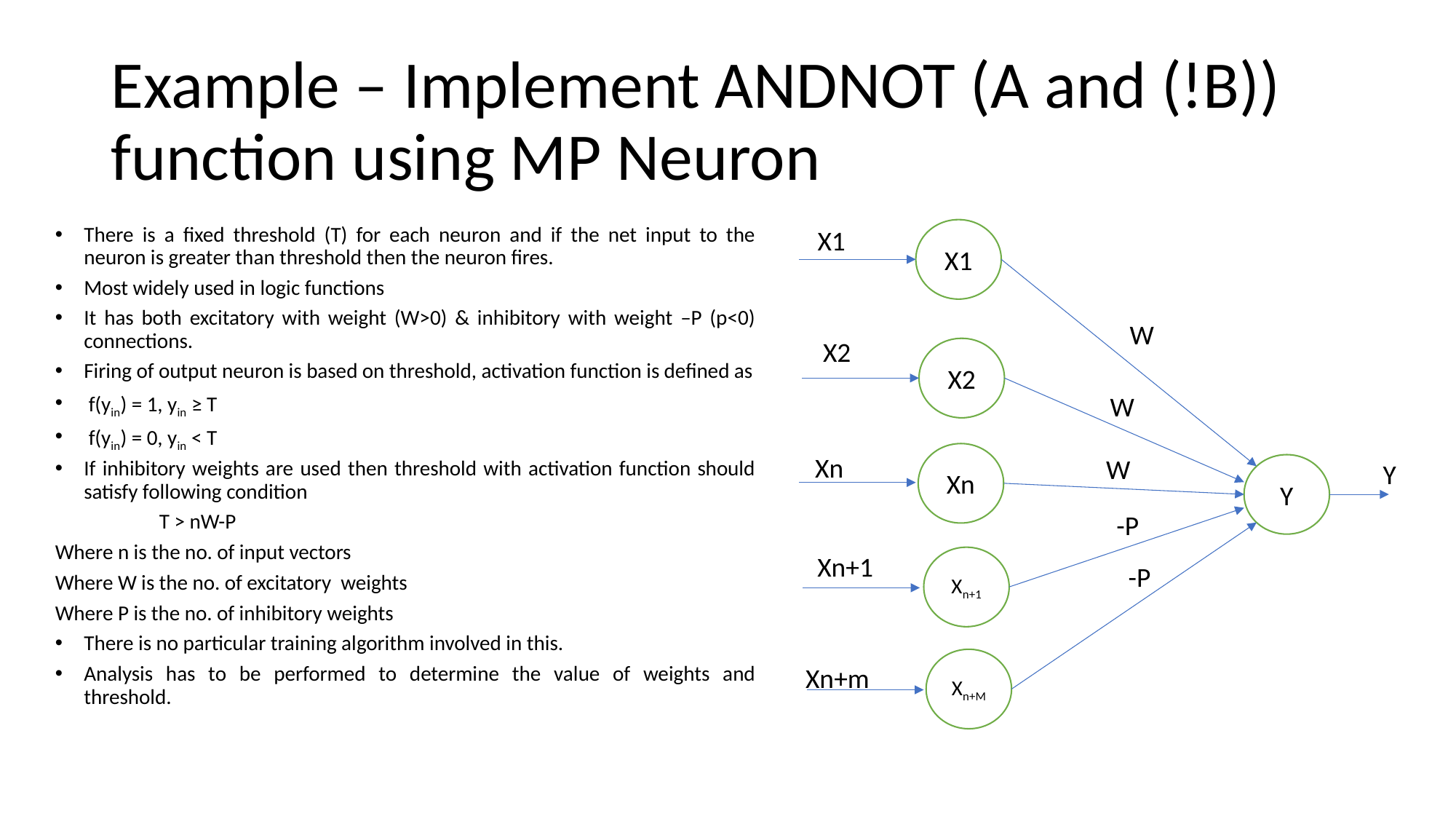

# Example – Implement ANDNOT (A and (!B)) function using MP Neuron
There is a fixed threshold (T) for each neuron and if the net input to the neuron is greater than threshold then the neuron fires.
Most widely used in logic functions
It has both excitatory with weight (W>0) & inhibitory with weight –P (p<0) connections.
Firing of output neuron is based on threshold, activation function is defined as
 f(yin) = 1, yin ≥ T
 f(yin) = 0, yin < T
If inhibitory weights are used then threshold with activation function should satisfy following condition
                      T > nW-P
Where n is the no. of input vectors
Where W is the no. of excitatory  weights
Where P is the no. of inhibitory weights
There is no particular training algorithm involved in this.
Analysis has to be performed to determine the value of weights and threshold.
X1
X1
X2
Xn
Y
Xn+1
Xn+M
X2
Xn
Y
Xn+1
Xn+m
W
W
W
-P
-P